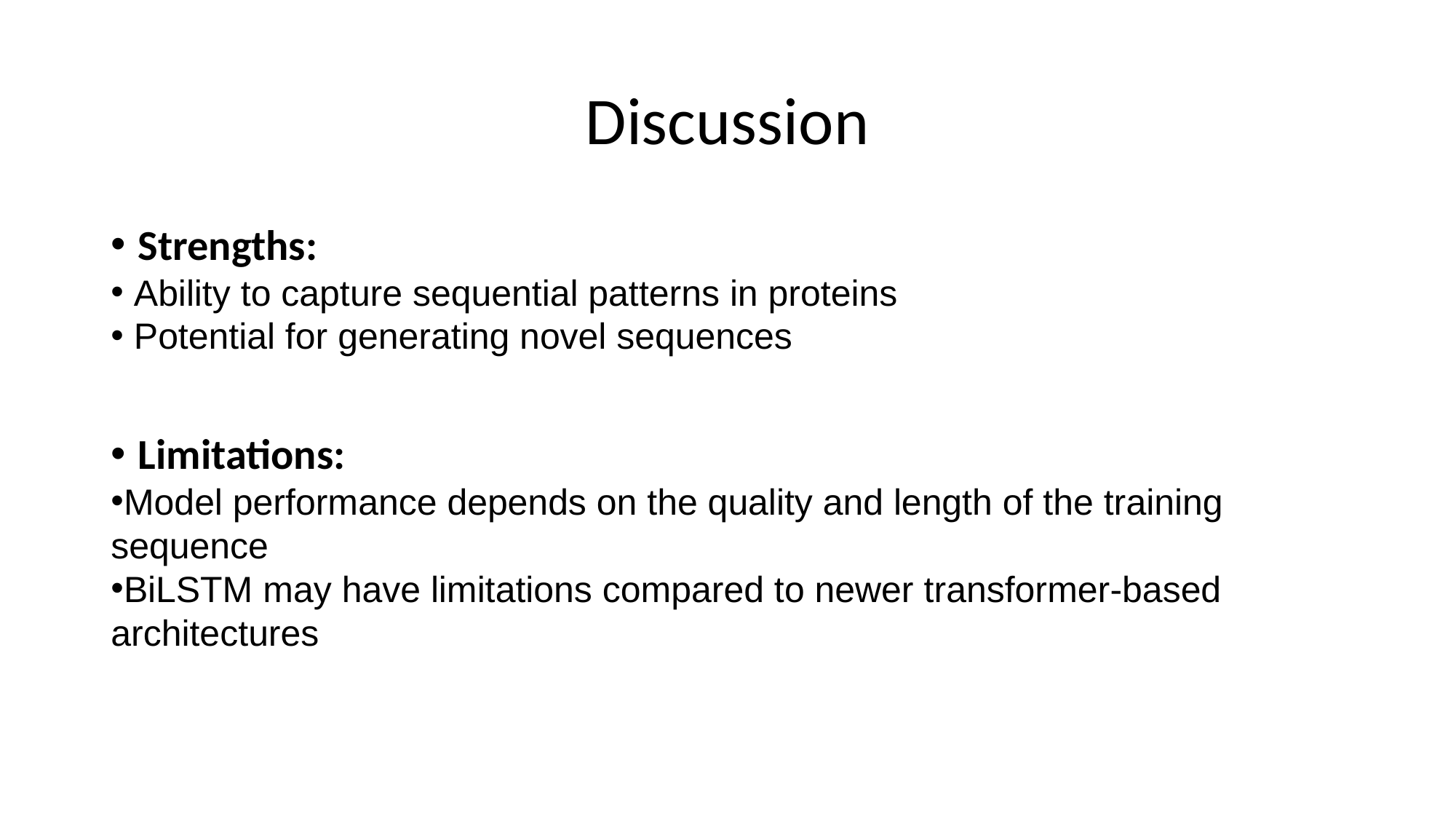

# Discussion
Strengths:
 Ability to capture sequential patterns in proteins
 Potential for generating novel sequences

Limitations:
Model performance depends on the quality and length of the training sequence
BiLSTM may have limitations compared to newer transformer-based architectures